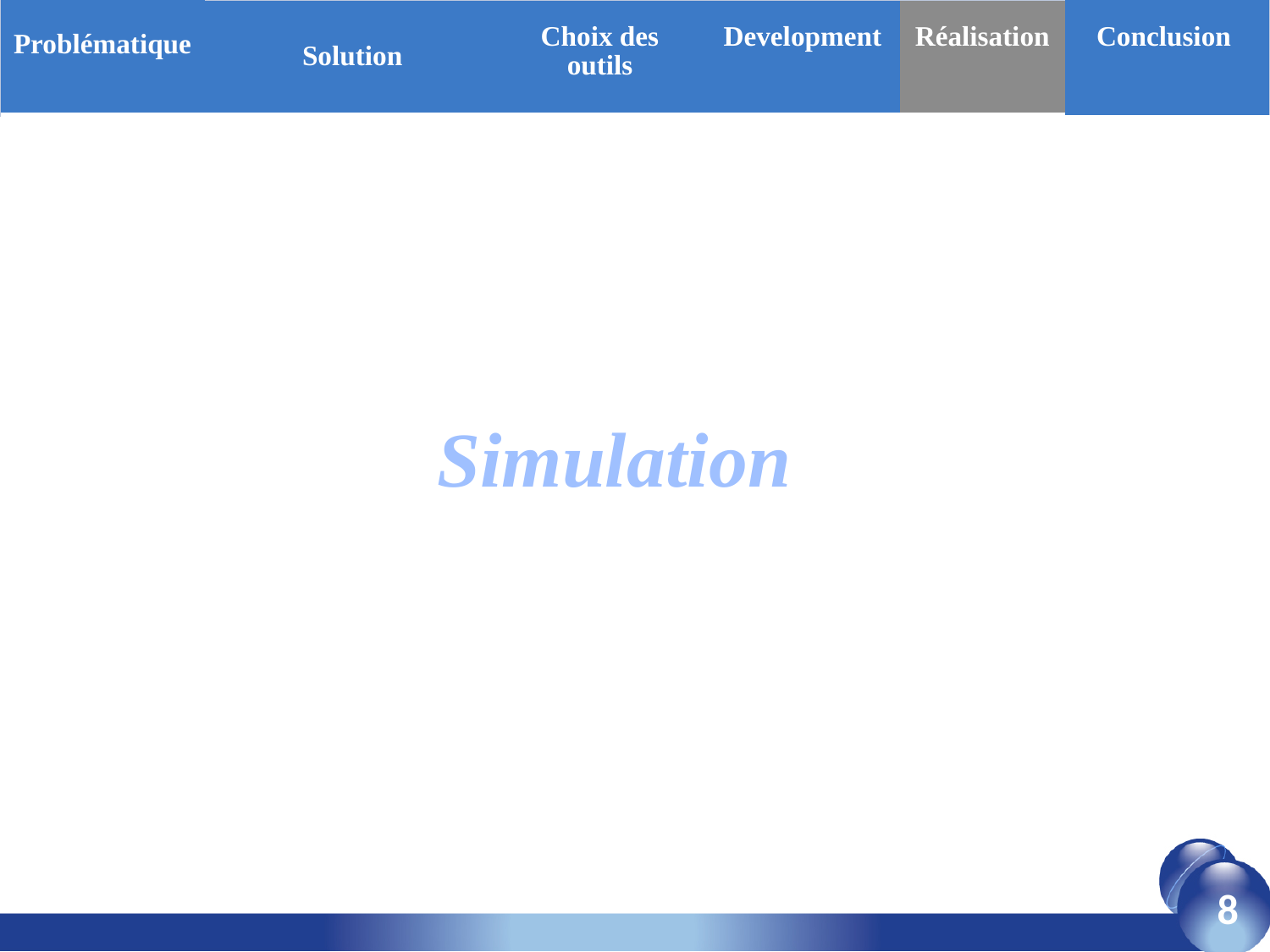

| Problématique | Solution | Choix des outils | Development | Réalisation | Conclusion |
| --- | --- | --- | --- | --- | --- |
# Simulation
8